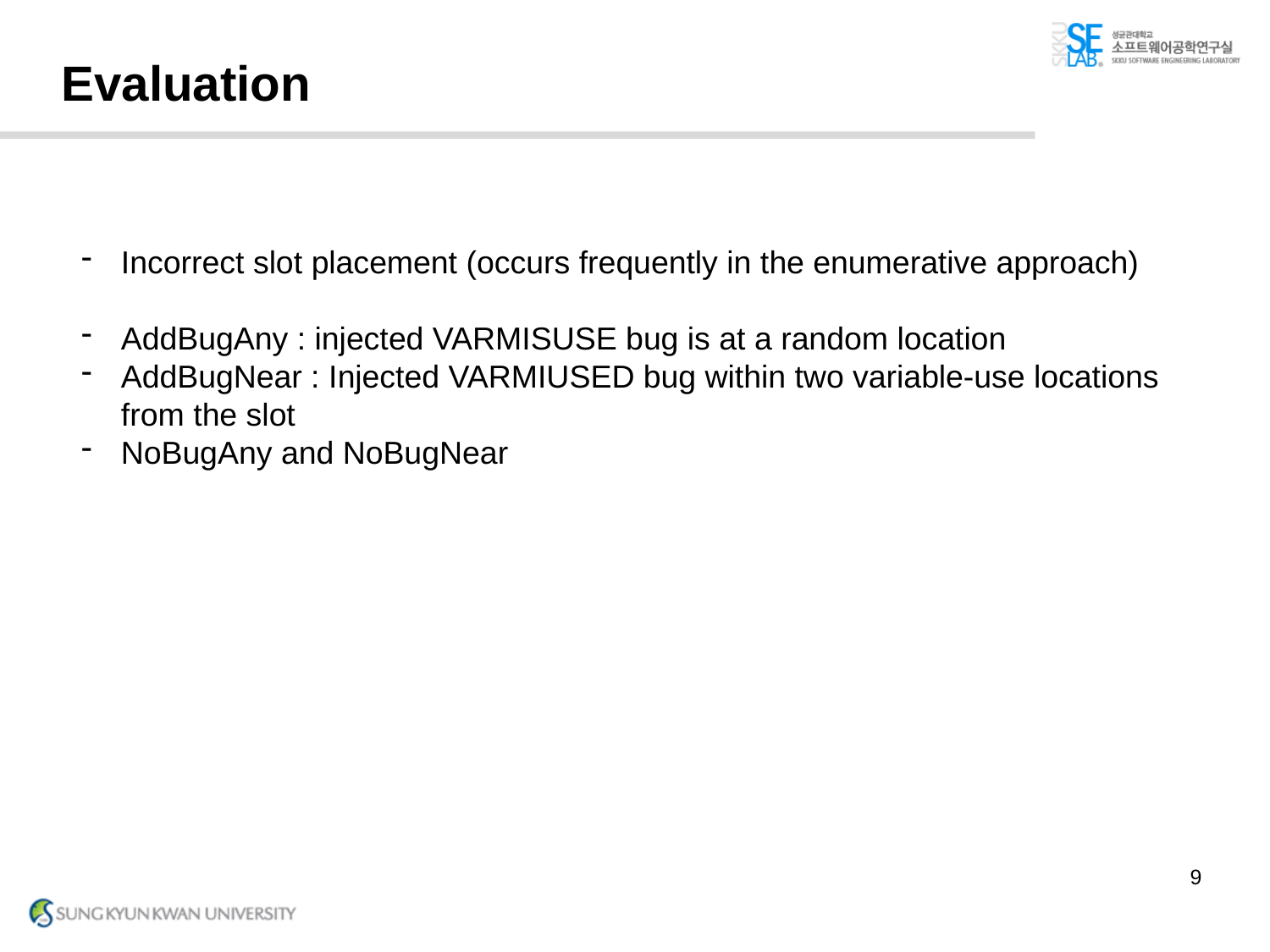

# Evaluation
Incorrect slot placement (occurs frequently in the enumerative approach)

AddBugAny : injected VARMISUSE bug is at a random location
AddBugNear : Injected VARMIUSED bug within two variable-use locations from the slot
NoBugAny and NoBugNear
9